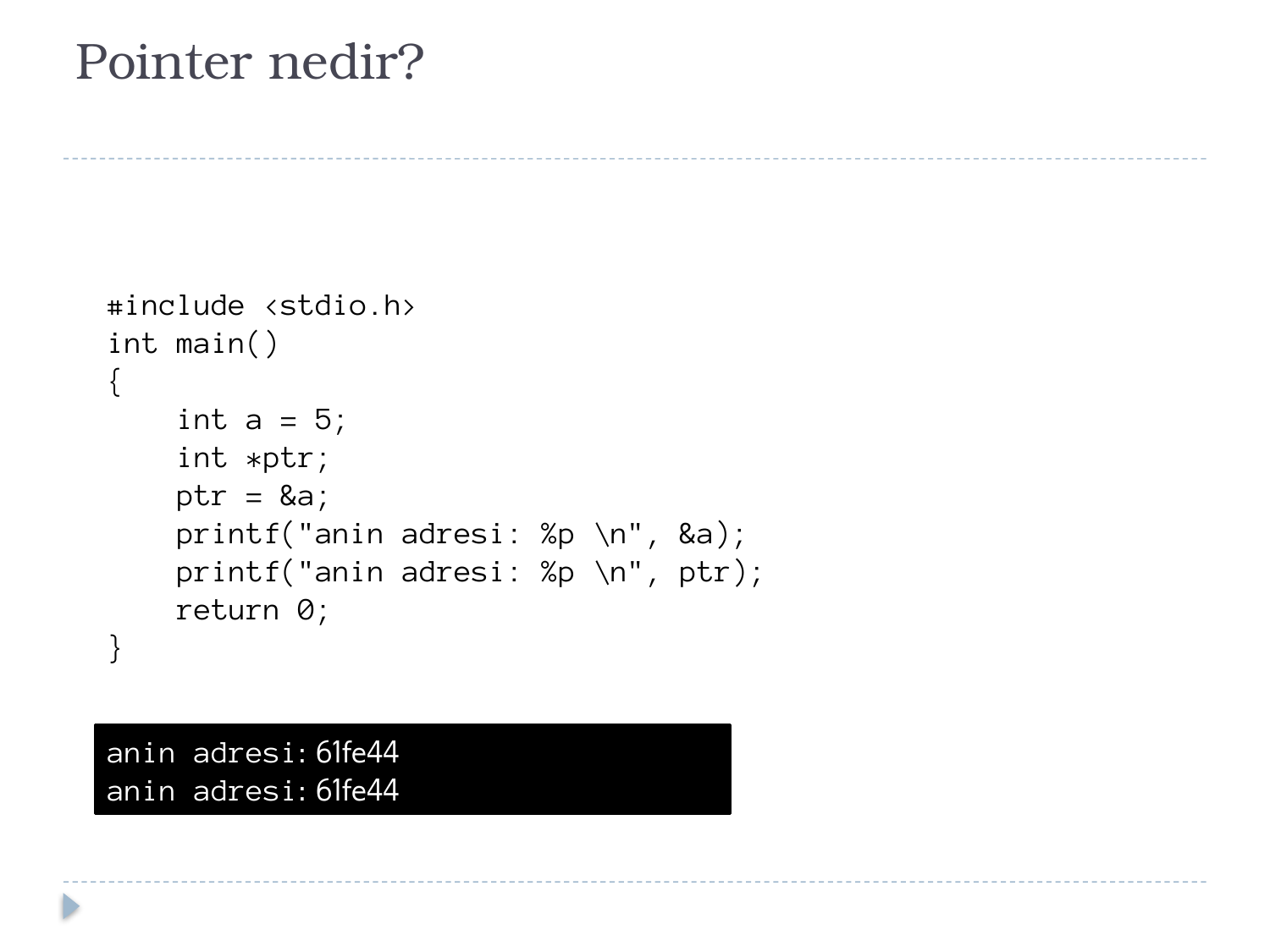

# Pointer nedir?

#include <stdio.h>
int main()
{
    int a = 5;
    int *ptr;
    ptr = &a;
    printf("anin adresi: %p \n", &a);
    printf("anin adresi: %p \n", ptr);
    return 0;
}
anin adresi: 61fe44
anin adresi: 61fe44